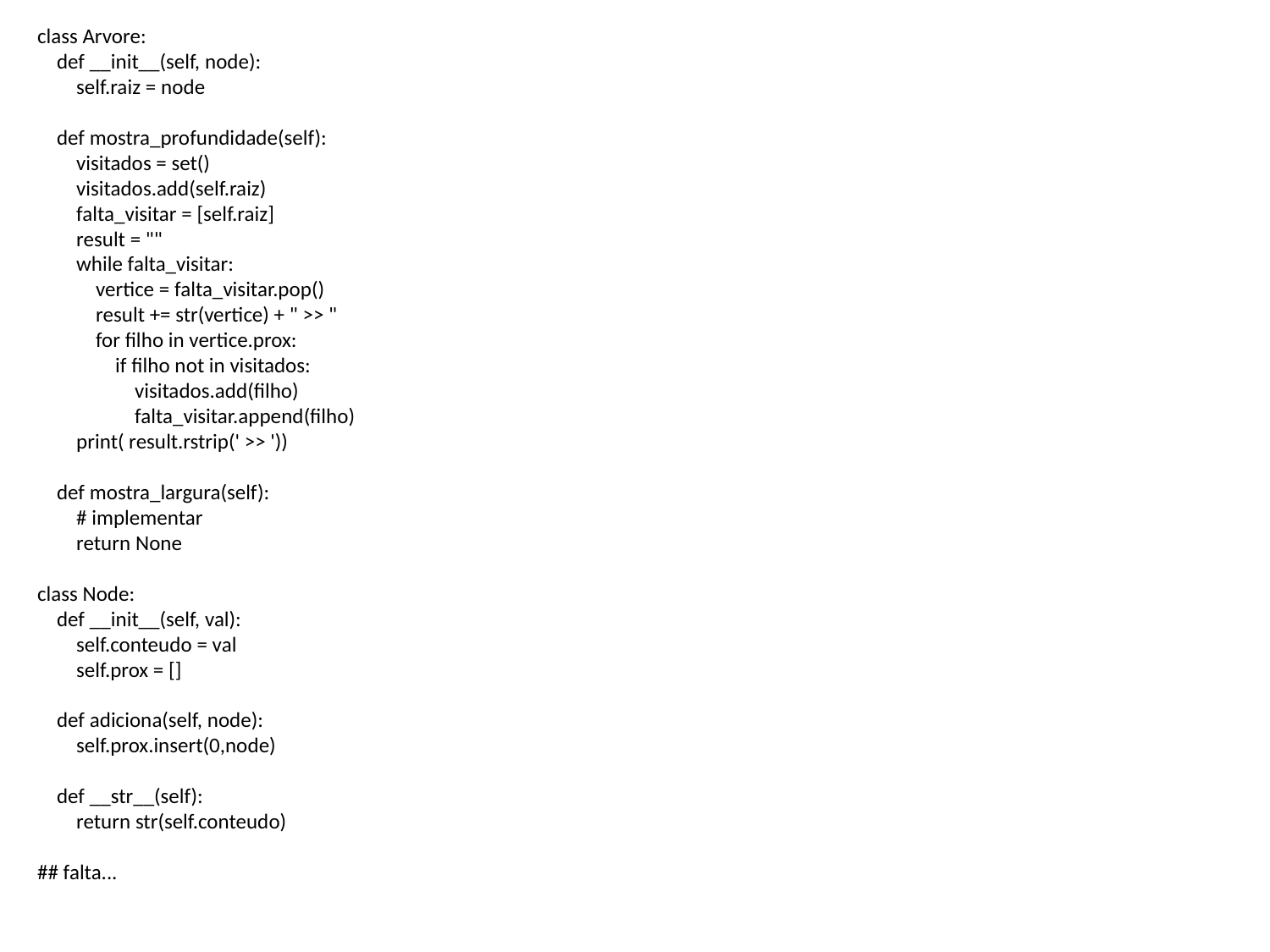

class Arvore:
    def __init__(self, node):
        self.raiz = node

    def mostra_profundidade(self):
        visitados = set()
        visitados.add(self.raiz)
        falta_visitar = [self.raiz]
        result = ""
        while falta_visitar:
            vertice = falta_visitar.pop()
            result += str(vertice) + " >> "
            for filho in vertice.prox:
                if filho not in visitados:
                    visitados.add(filho)
                    falta_visitar.append(filho)
        print( result.rstrip(' >> '))

    def mostra_largura(self):
        # implementar
        return None

class Node:
    def __init__(self, val):
        self.conteudo = val
        self.prox = []

    def adiciona(self, node):
        self.prox.insert(0,node)

    def __str__(self):
        return str(self.conteudo)

## falta...